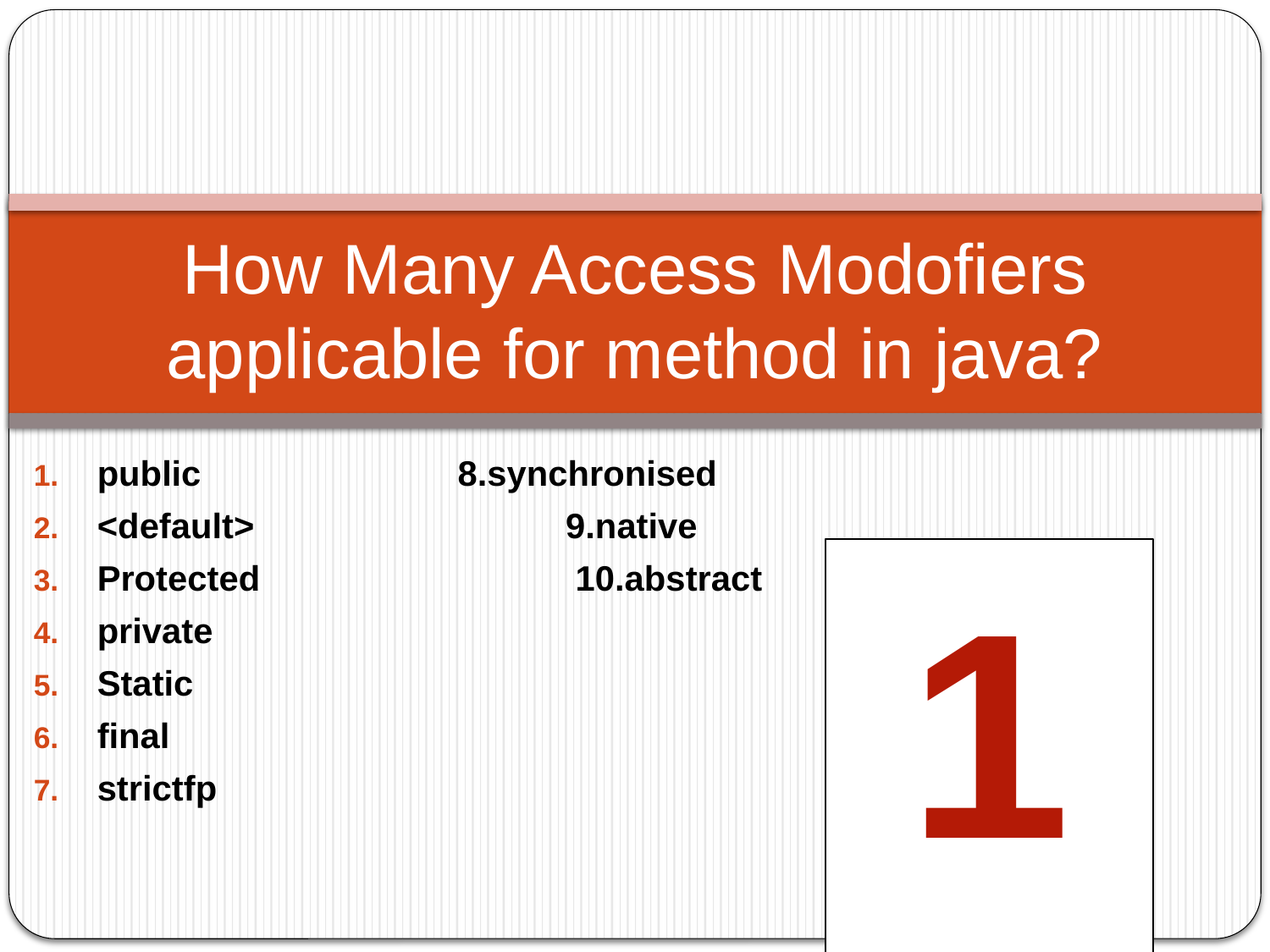

# How Many Access Modofiers applicable for method in java?
public 	                        8.synchronised
<default>		         9.native
Protected		          10.abstract
private
Static
final
strictfp

10